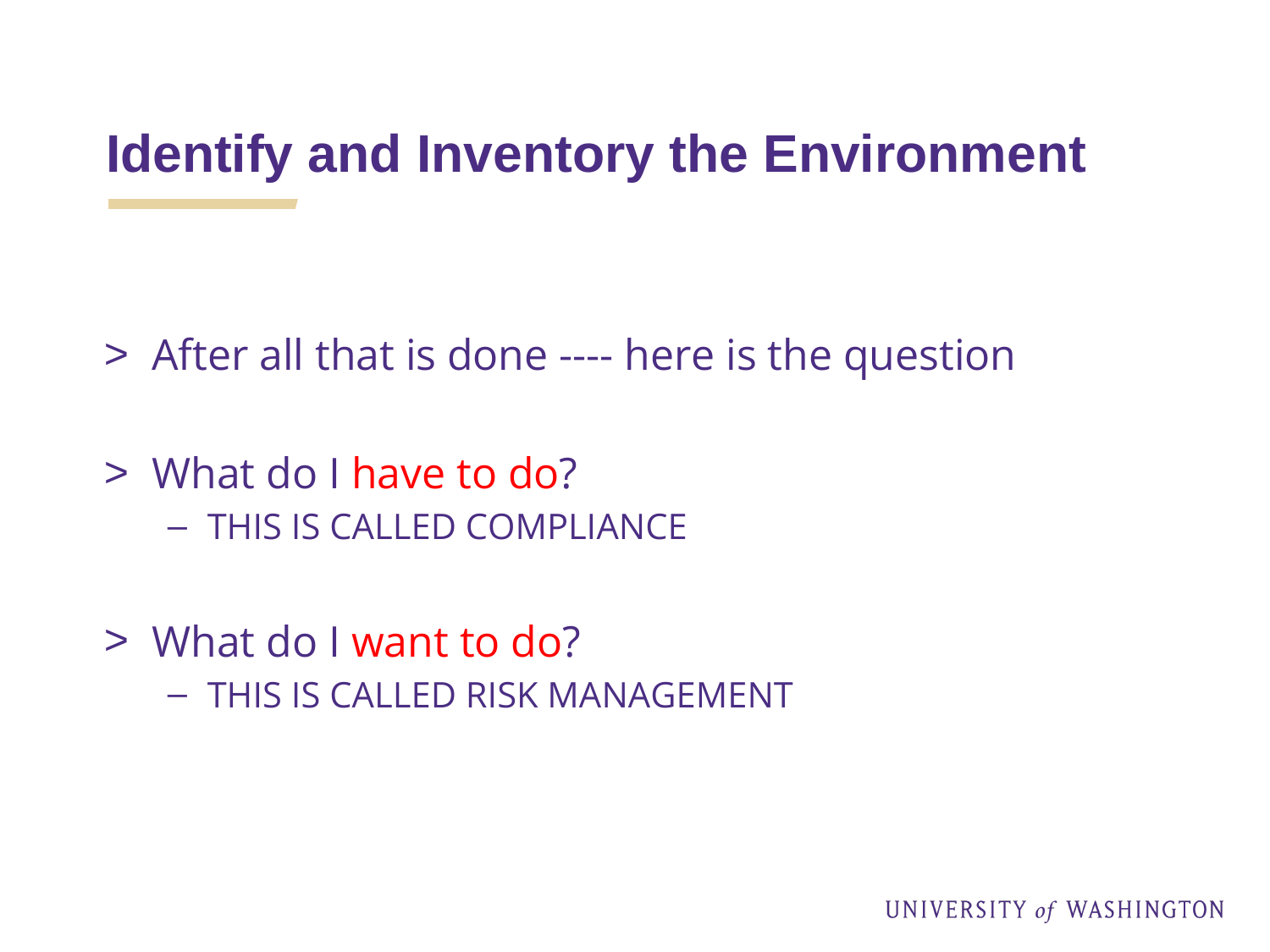

# Identify and Inventory the Environment
After all that is done ---- here is the question

What do I have to do?
THIS IS CALLED COMPLIANCE

What do I want to do?
THIS IS CALLED RISK MANAGEMENT